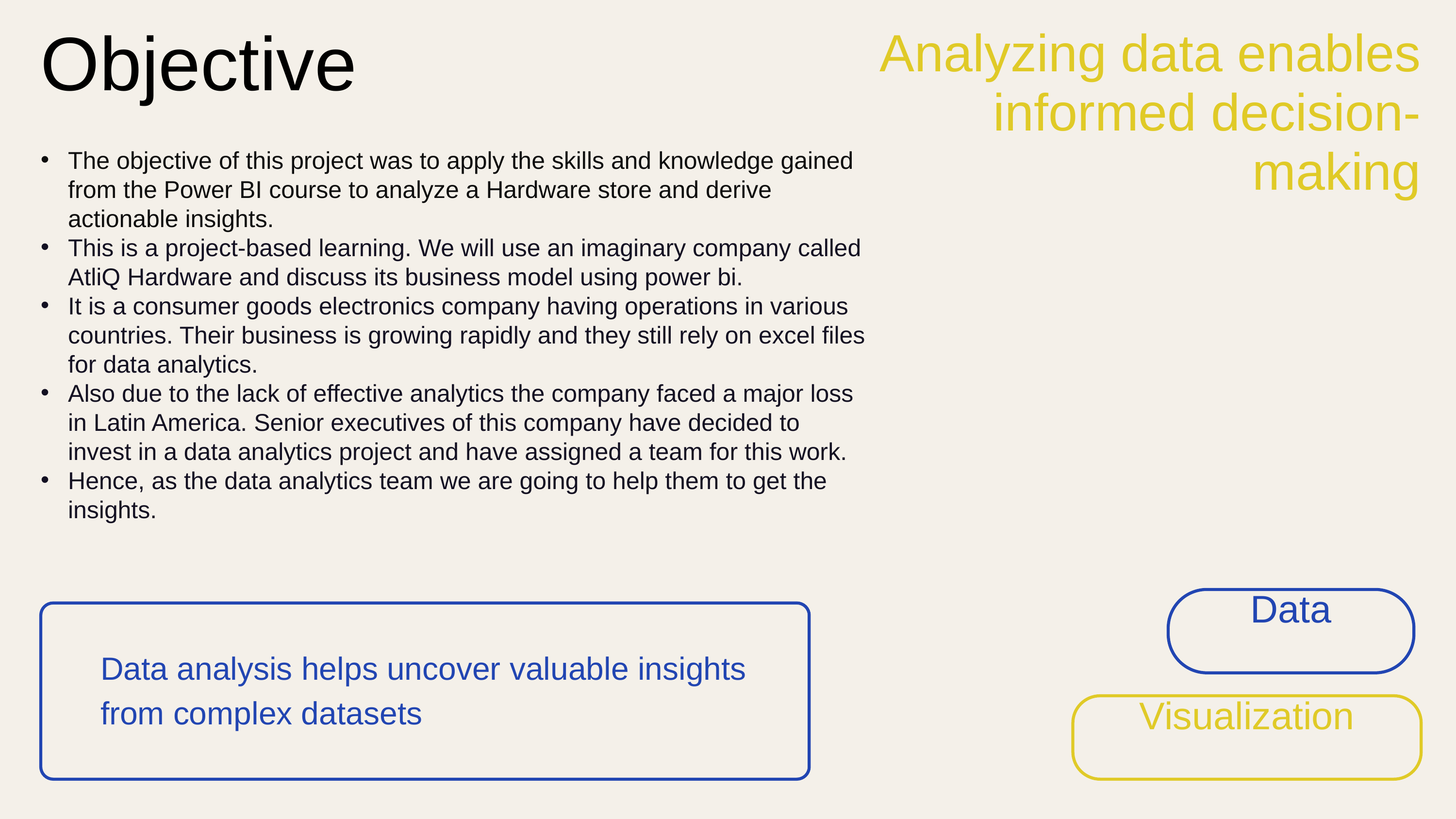

Objective
Analyzing data enables informed decision-making
The objective of this project was to apply the skills and knowledge gained from the Power BI course to analyze a Hardware store and derive actionable insights.
This is a project-based learning. We will use an imaginary company called AtliQ Hardware and discuss its business model using power bi.
It is a consumer goods electronics company having operations in various countries. Their business is growing rapidly and they still rely on excel files for data analytics.
Also due to the lack of effective analytics the company faced a major loss in Latin America. Senior executives of this company have decided to invest in a data analytics project and have assigned a team for this work.
Hence, as the data analytics team we are going to help them to get the insights.

Data

Data analysis helps uncover valuable insights from complex datasets

Visualization